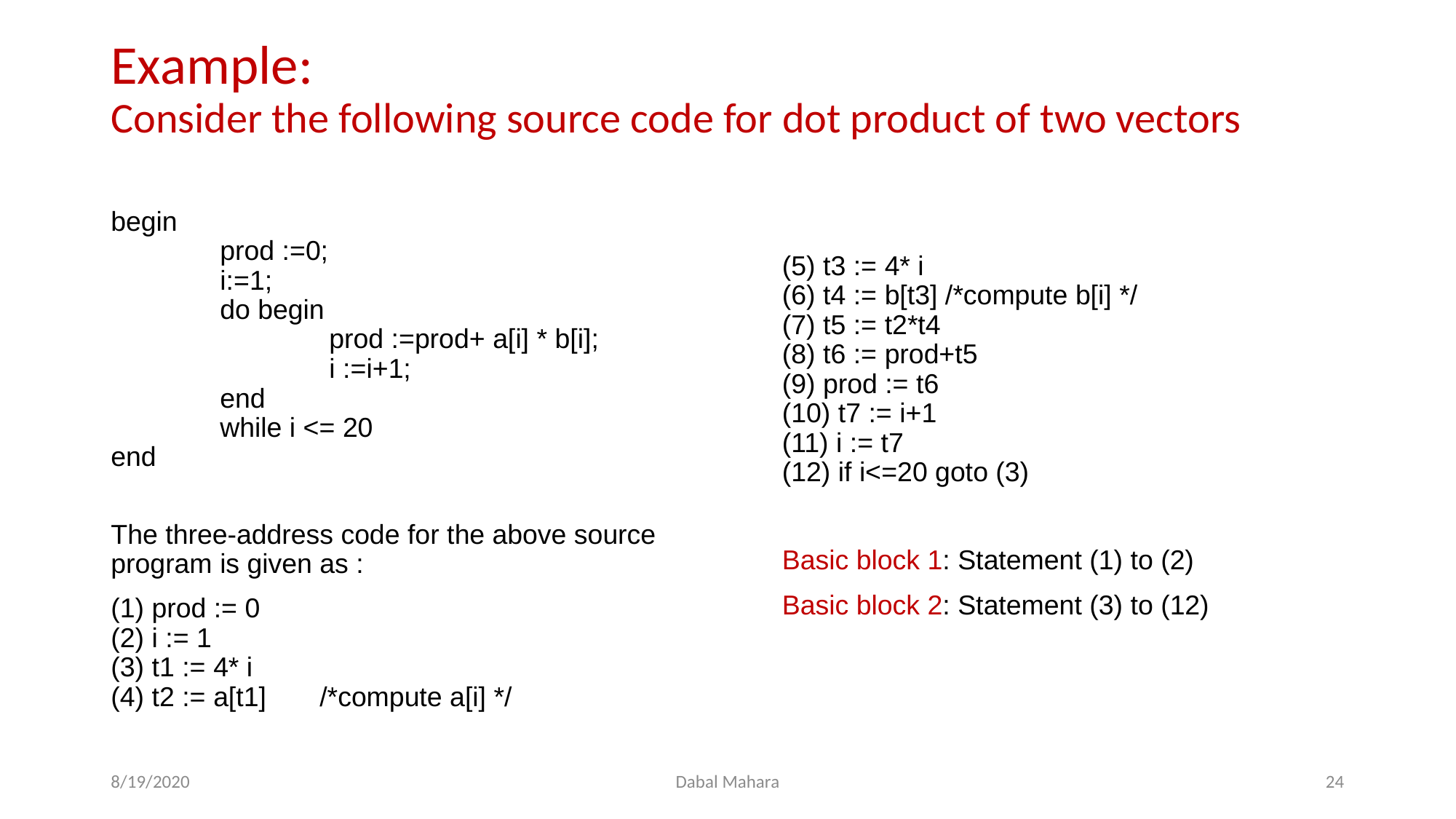

# Example: Consider the following source code for dot product of two vectors
begin
	prod :=0;
	i:=1;
	do begin
		prod :=prod+ a[i] * b[i];
		i :=i+1;
	end
	while i <= 20
end
The three-address code for the above source program is given as :
(1) prod := 0
(2) i := 1
(3) t1 := 4* i
(4) t2 := a[t1]       /*compute a[i] */
(5) t3 := 4* i
(6) t4 := b[t3] /*compute b[i] */
(7) t5 := t2*t4
(8) t6 := prod+t5
(9) prod := t6
(10) t7 := i+1
(11) i := t7
(12) if i<=20 goto (3)
Basic block 1: Statement (1) to (2)
Basic block 2: Statement (3) to (12)
8/19/2020
Dabal Mahara
24